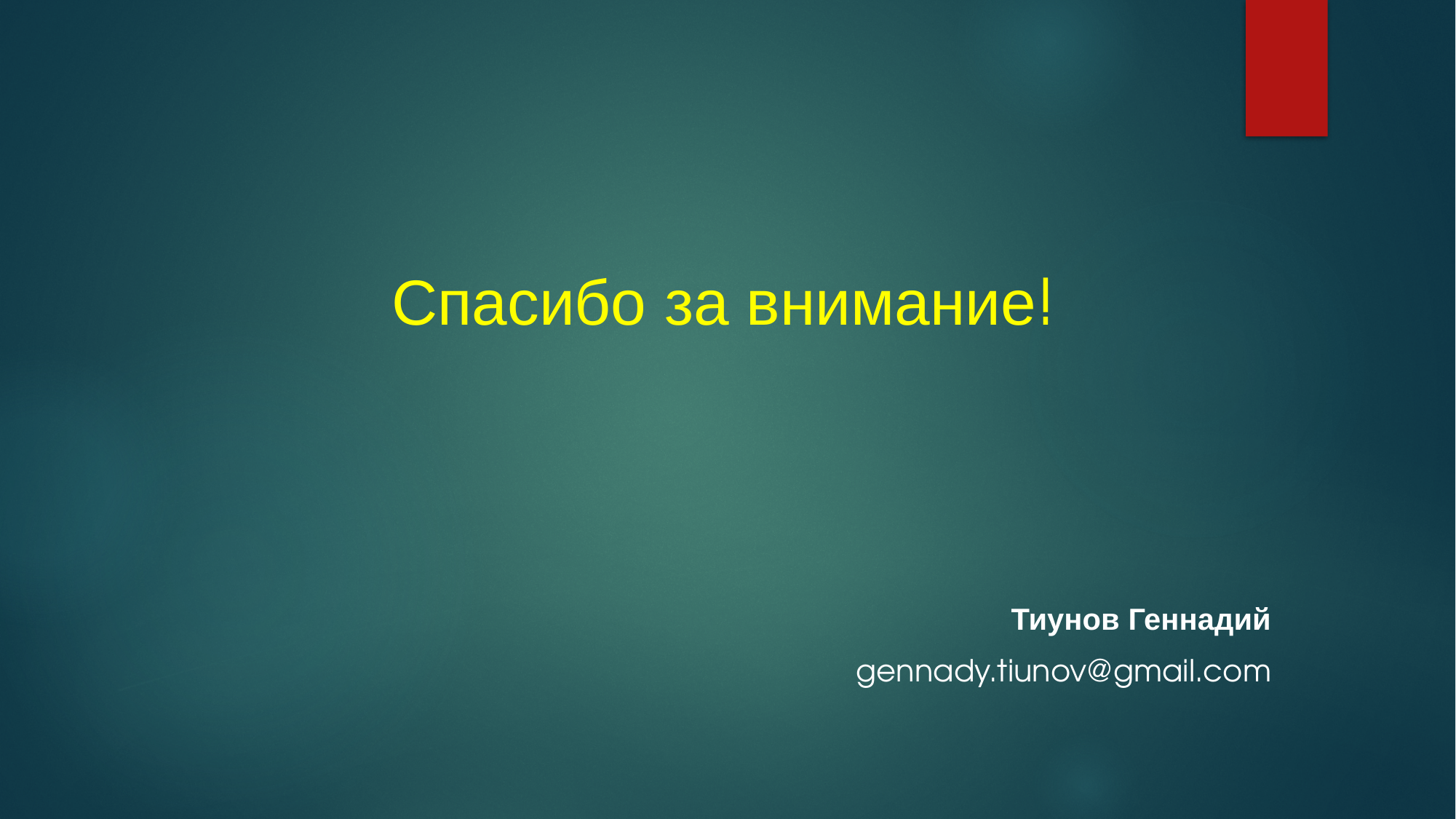

# Спасибо за внимание!
Тиунов Геннадий
gennady.tiunov@gmail.com